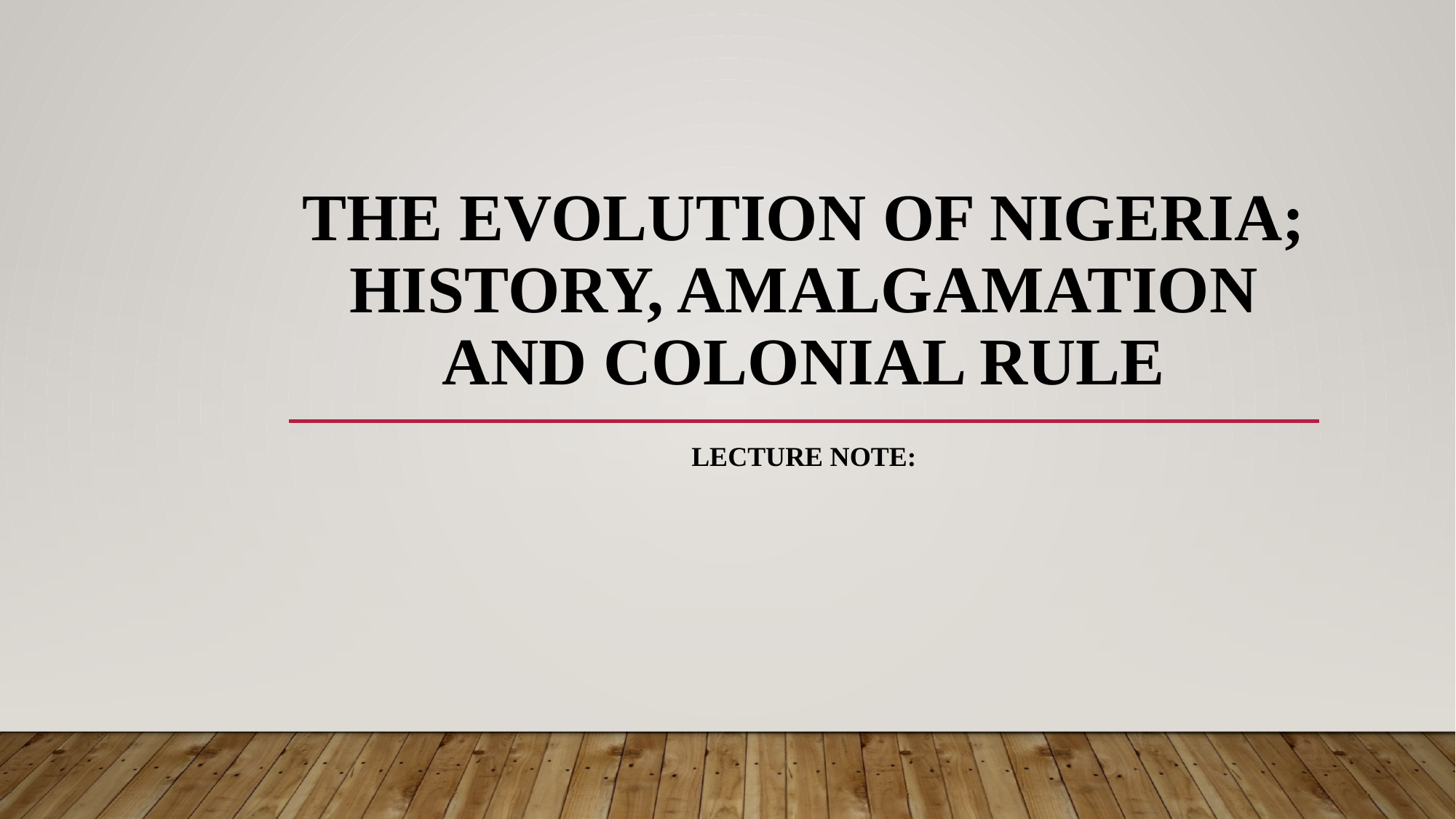

# THE EVOLUTION OF NIGERIA; HISTORY, AMALGAMATION AND COLONIAL RULE
Lecture note: